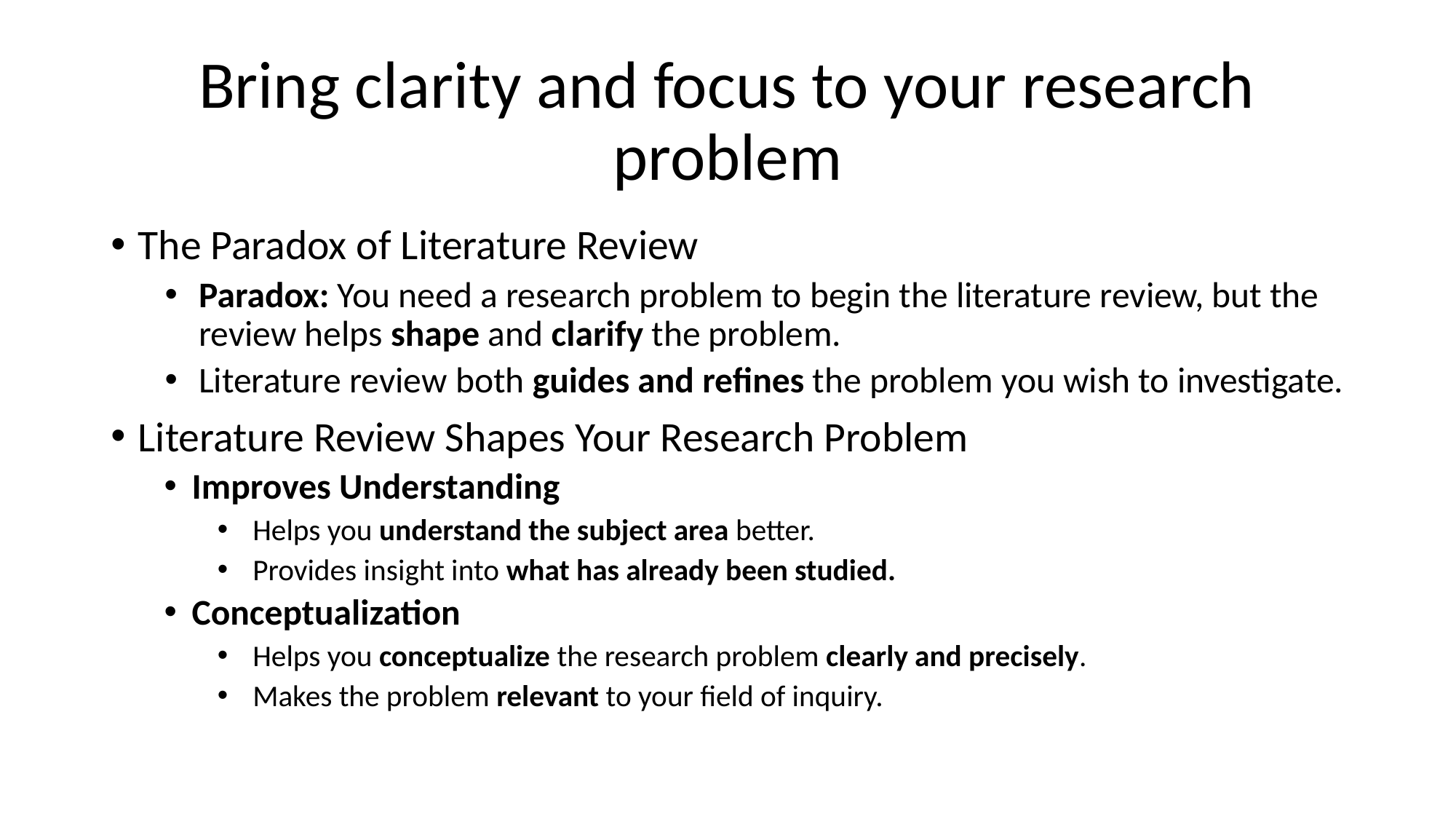

# Bring clarity and focus to your research problem
The Paradox of Literature Review
Paradox: You need a research problem to begin the literature review, but the review helps shape and clarify the problem.
Literature review both guides and refines the problem you wish to investigate.
Literature Review Shapes Your Research Problem
Improves Understanding
Helps you understand the subject area better.
Provides insight into what has already been studied.
Conceptualization
Helps you conceptualize the research problem clearly and precisely.
Makes the problem relevant to your field of inquiry.